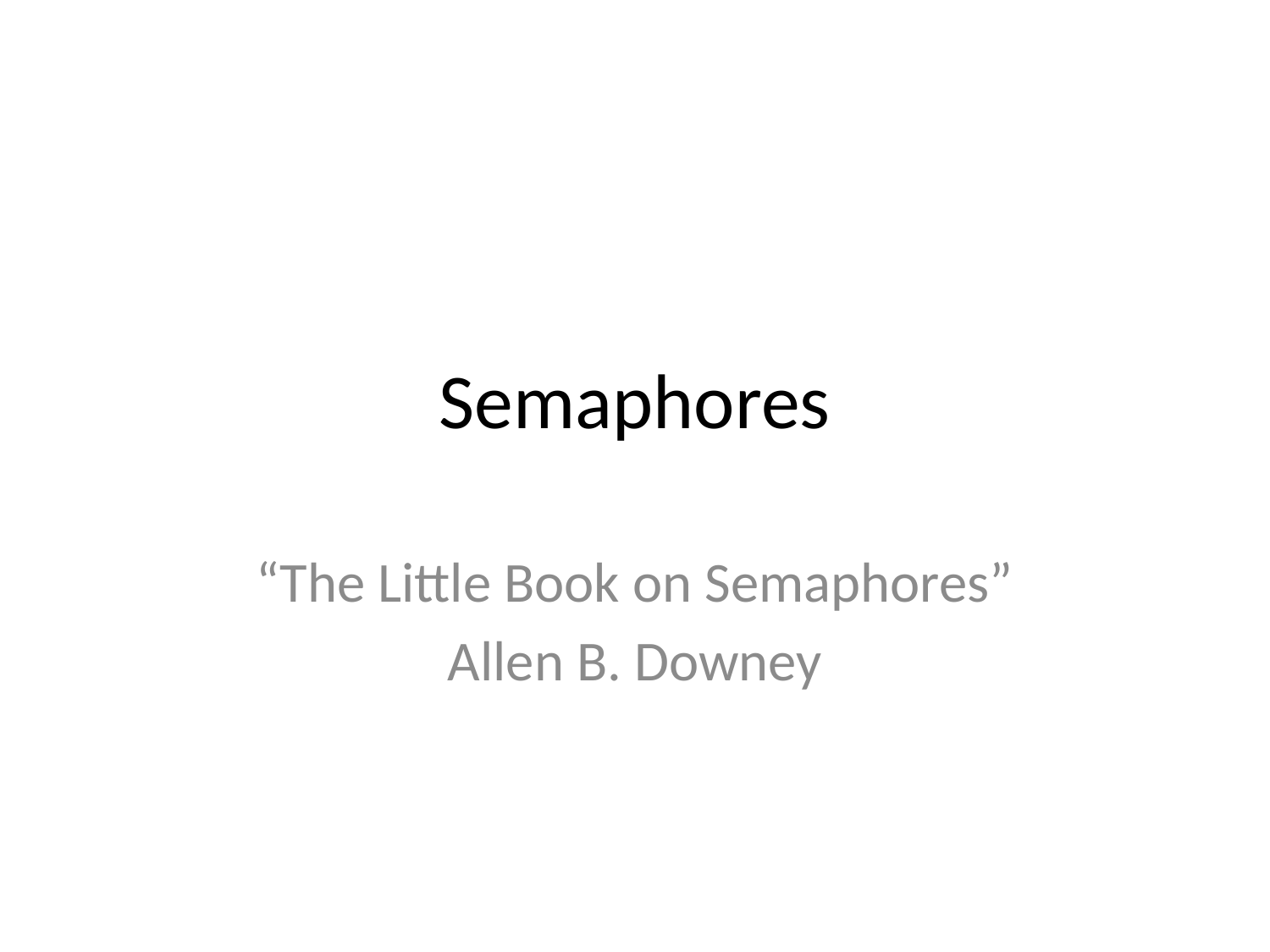

# Semaphores
“The Little Book on Semaphores”
Allen B. Downey